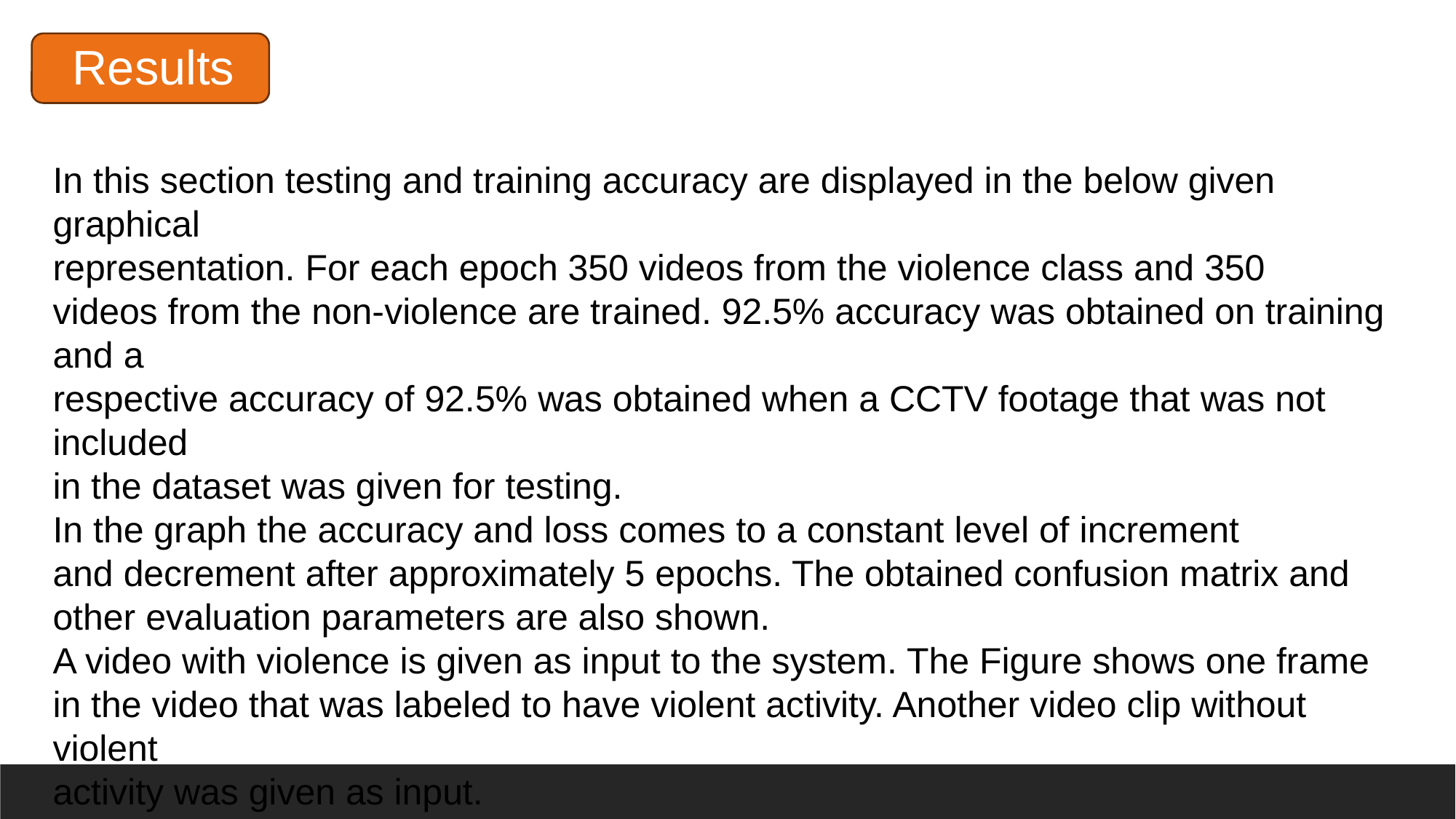

Results

In this section testing and training accuracy are displayed in the below given graphical
representation. For each epoch 350 videos from the violence class and 350
videos from the non-violence are trained. 92.5% accuracy was obtained on training and a
respective accuracy of 92.5% was obtained when a CCTV footage that was not included
in the dataset was given for testing.
In the graph the accuracy and loss comes to a constant level of increment
and decrement after approximately 5 epochs. The obtained confusion matrix and
other evaluation parameters are also shown.
A video with violence is given as input to the system. The Figure shows one frame
in the video that was labeled to have violent activity. Another video clip without violent
activity was given as input.